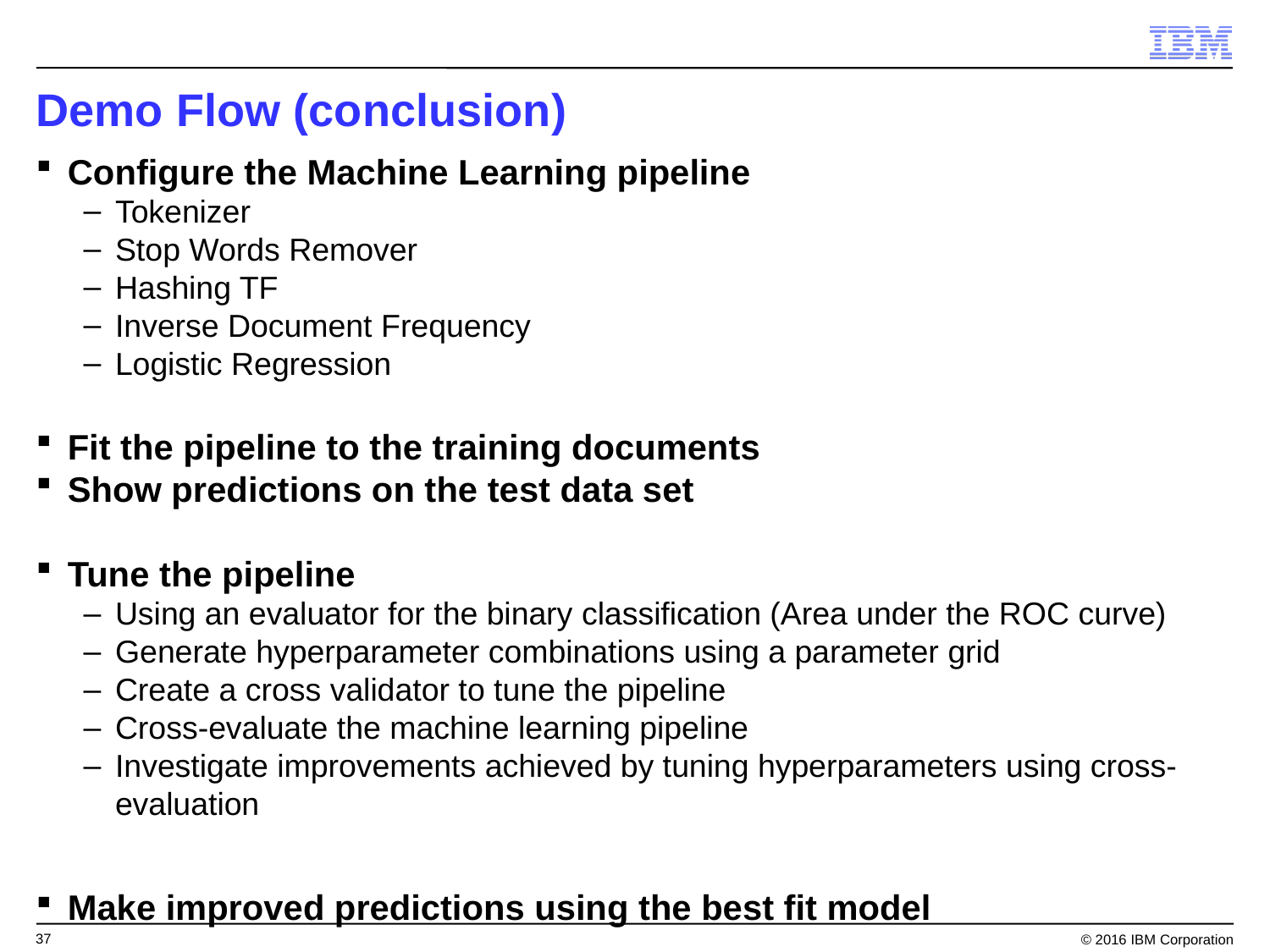

# Demo Flow (conclusion)
Configure the Machine Learning pipeline
Tokenizer
Stop Words Remover
Hashing TF
Inverse Document Frequency
Logistic Regression

Fit the pipeline to the training documents
Show predictions on the test data set

Tune the pipeline
Using an evaluator for the binary classification (Area under the ROC curve)
Generate hyperparameter combinations using a parameter grid
Create a cross validator to tune the pipeline
Cross-evaluate the machine learning pipeline
Investigate improvements achieved by tuning hyperparameters using cross-evaluation

Make improved predictions using the best fit model